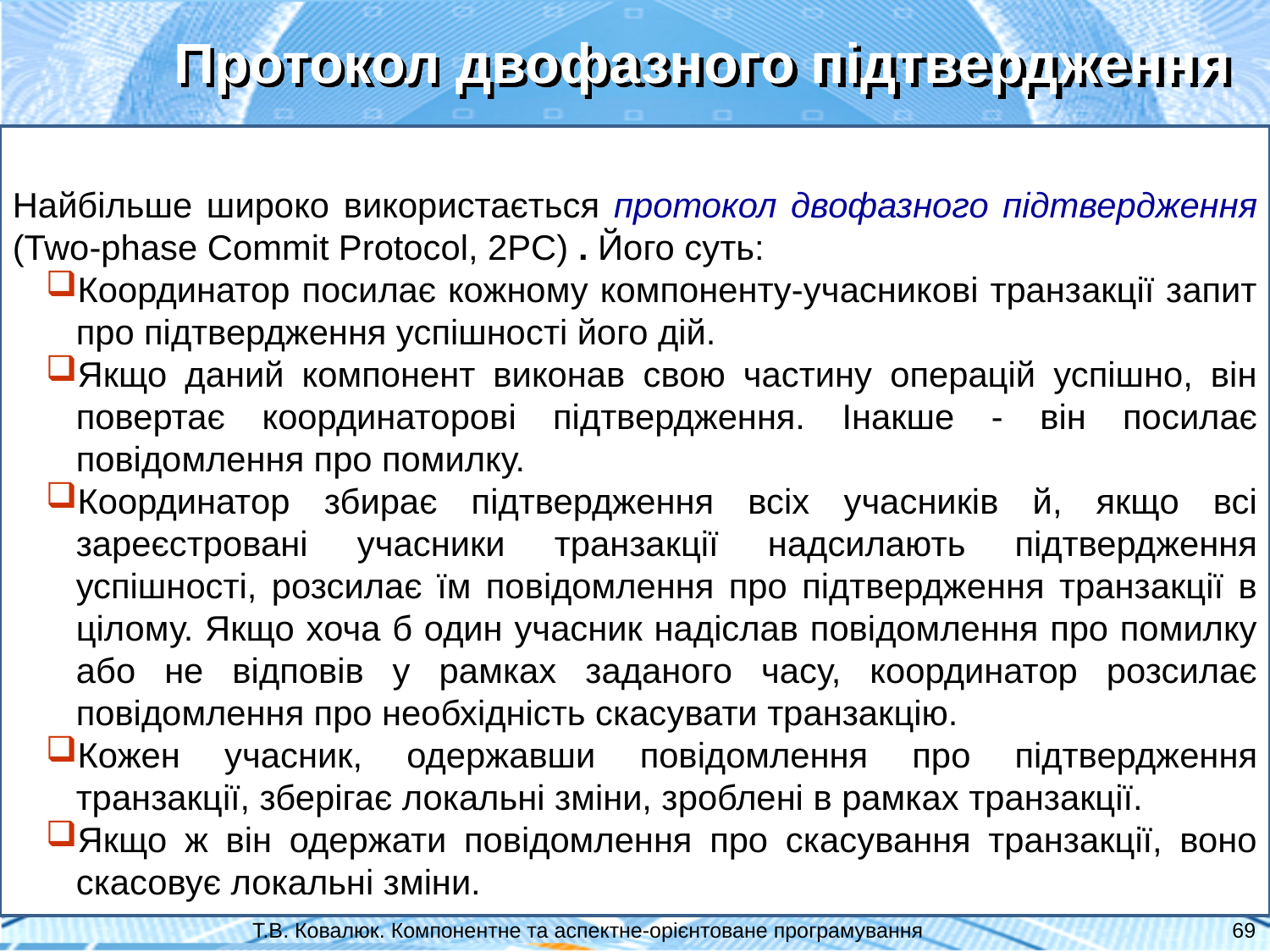

Протокол двофазного підтвердження
Найбільше широко використається протокол двофазного підтвердження (Two-phase Commit Protocol, 2PC) . Його суть:
Координатор посилає кожному компоненту-учасникові транзакції запит про підтвердження успішності його дій.
Якщо даний компонент виконав свою частину операцій успішно, він повертає координаторові підтвердження. Інакше - він посилає повідомлення про помилку.
Координатор збирає підтвердження всіх учасників й, якщо всі зареєстровані учасники транзакції надсилають підтвердження успішності, розсилає їм повідомлення про підтвердження транзакції в цілому. Якщо хоча б один учасник надіслав повідомлення про помилку або не відповів у рамках заданого часу, координатор розсилає повідомлення про необхідність скасувати транзакцію.
Кожен учасник, одержавши повідомлення про підтвердження транзакції, зберігає локальні зміни, зроблені в рамках транзакції.
Якщо ж він одержати повідомлення про скасування транзакції, воно скасовує локальні зміни.